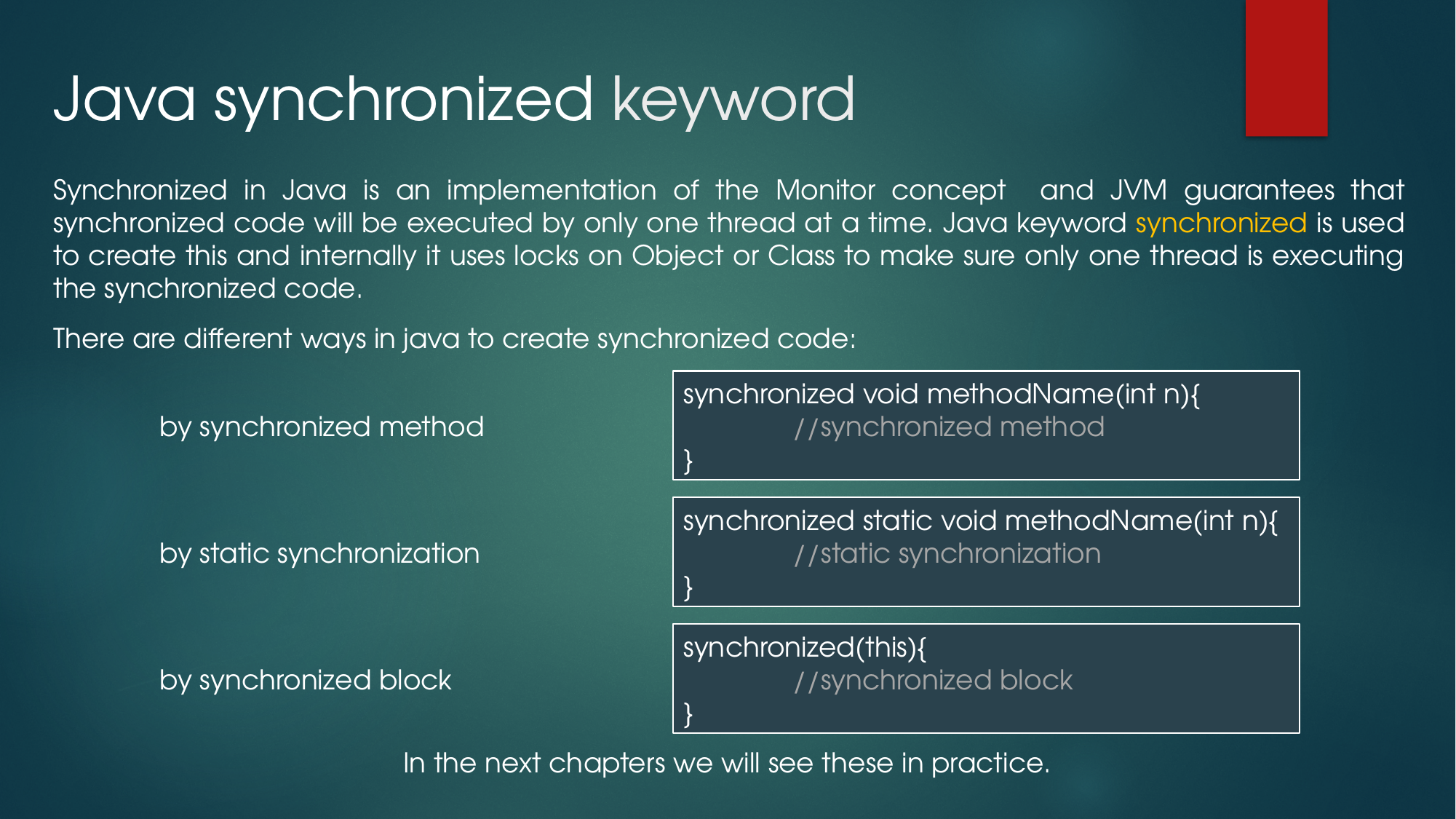

# Java synchronized keyword
Synchronized in Java is an implementation of the Monitor concept  and JVM guarantees that synchronized code will be executed by only one thread at a time. Java keyword synchronized is used to create this and internally it uses locks on Object or Class to make sure only one thread is executing the synchronized code.
There are different ways in java to create synchronized code:
synchronized void methodName(int n){
	//synchronized method
}
by synchronized method
synchronized static void methodName(int n){
	//static synchronization
}
by static synchronization
synchronized(this){
	//synchronized block
}
by synchronized block
In the next chapters we will see these in practice.